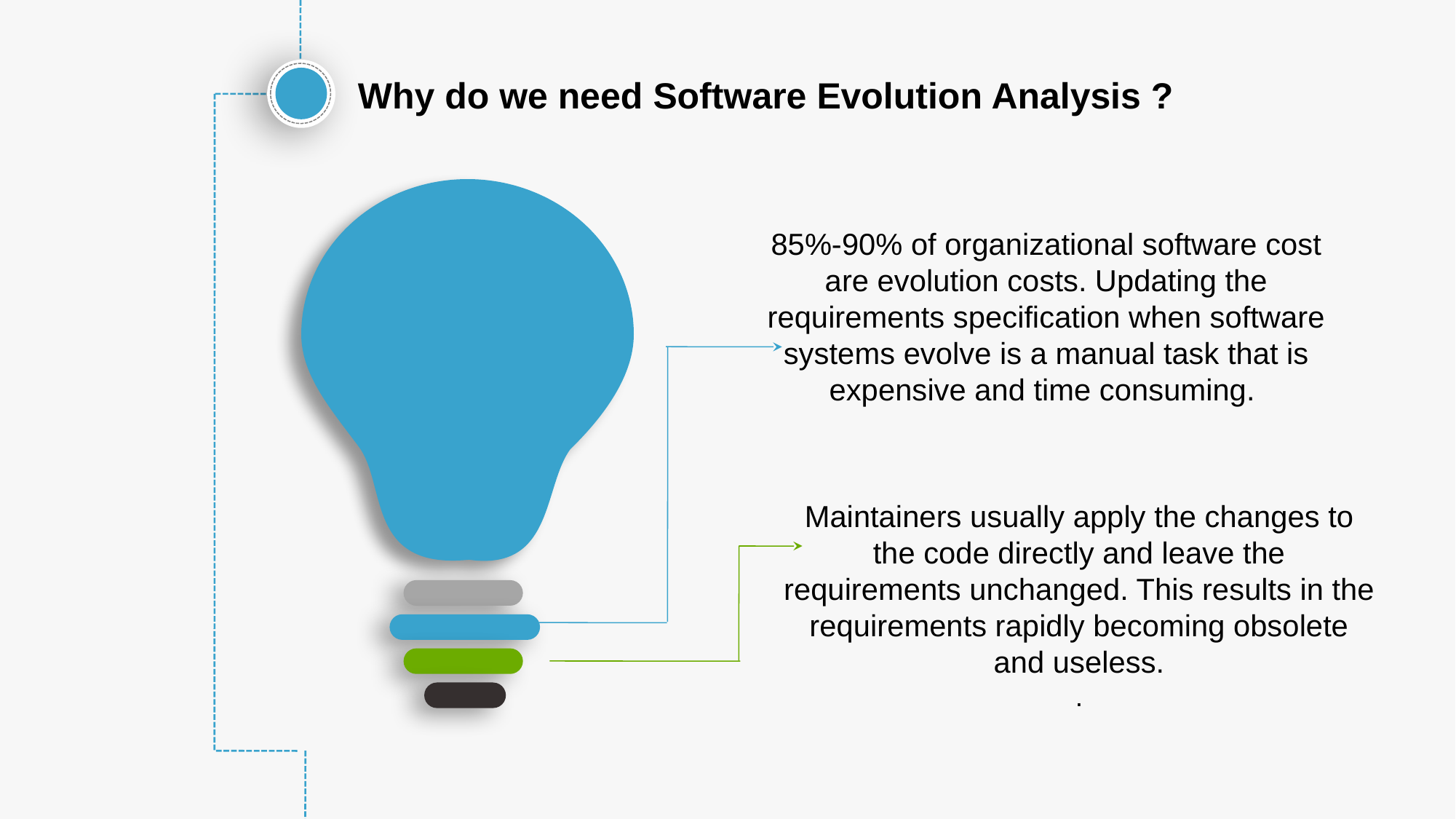

Why do we need Software Evolution Analysis ?

85%-90% of organizational software cost are evolution costs. Updating the requirements specification when software systems evolve is a manual task that is expensive and time consuming.

Maintainers usually apply the changes to the code directly and leave the requirements unchanged. This results in the requirements rapidly becoming obsolete and useless.
.